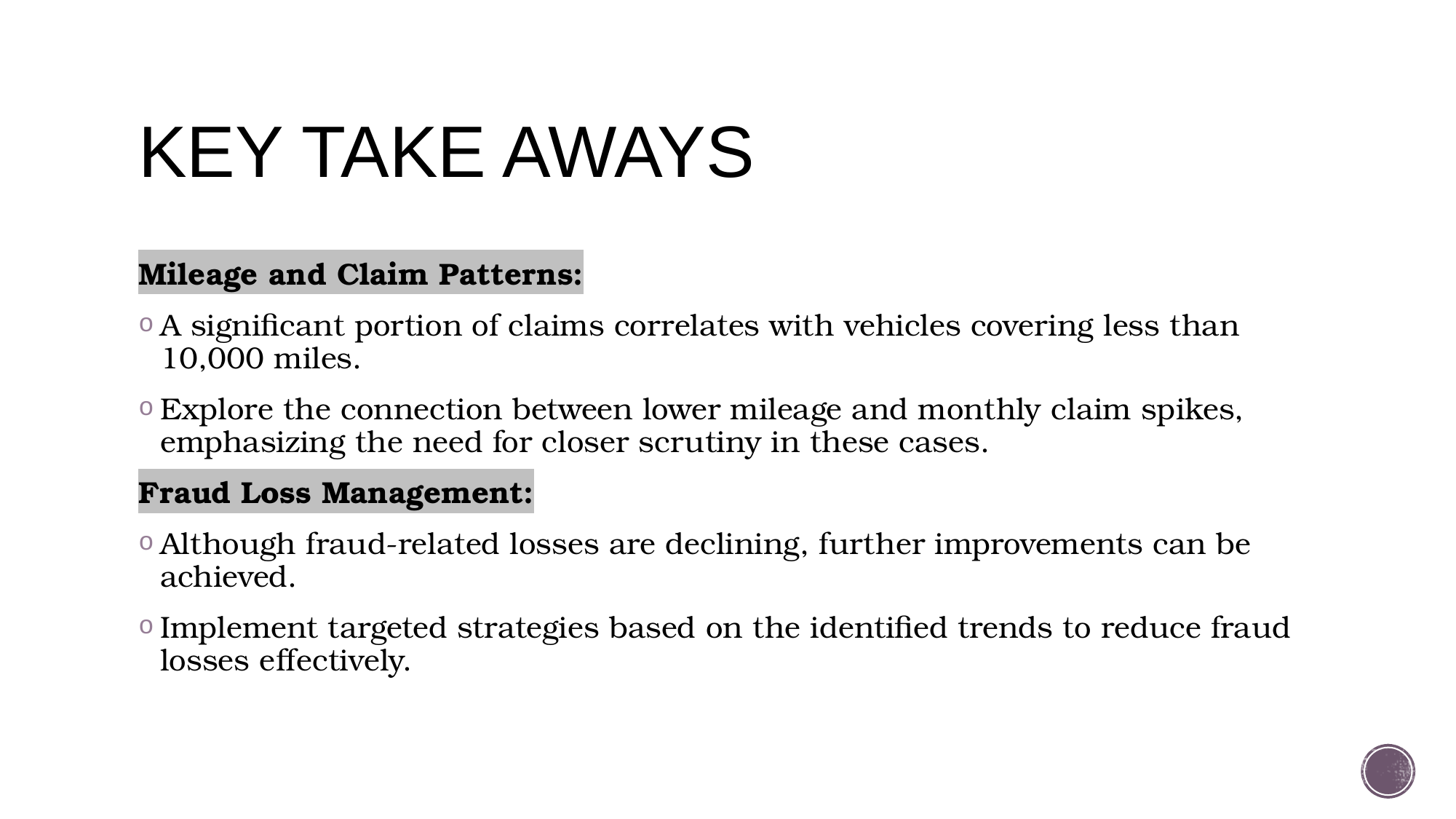

# KEY TAKE AWAYS
Mileage and Claim Patterns:
A significant portion of claims correlates with vehicles covering less than 10,000 miles.
Explore the connection between lower mileage and monthly claim spikes, emphasizing the need for closer scrutiny in these cases.
Fraud Loss Management:
Although fraud-related losses are declining, further improvements can be achieved.
Implement targeted strategies based on the identified trends to reduce fraud losses effectively.